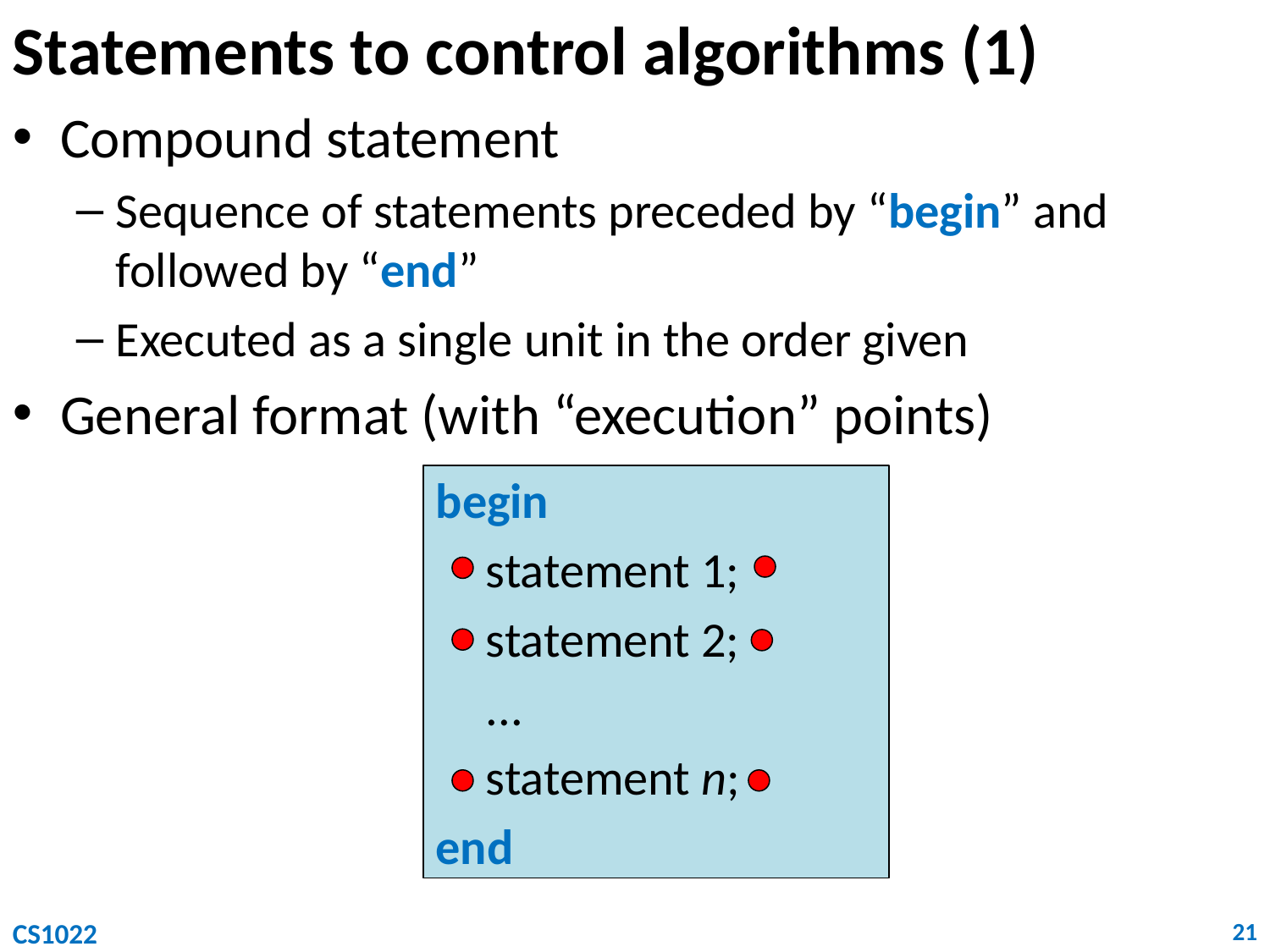

# Statements to control algorithms (1)
Compound statement
Sequence of statements preceded by “begin” and followed by “end”
Executed as a single unit in the order given
General format (with “execution” points)
begin
	statement 1;
	statement 2;
	...
	statement n;
end

CS1022
21